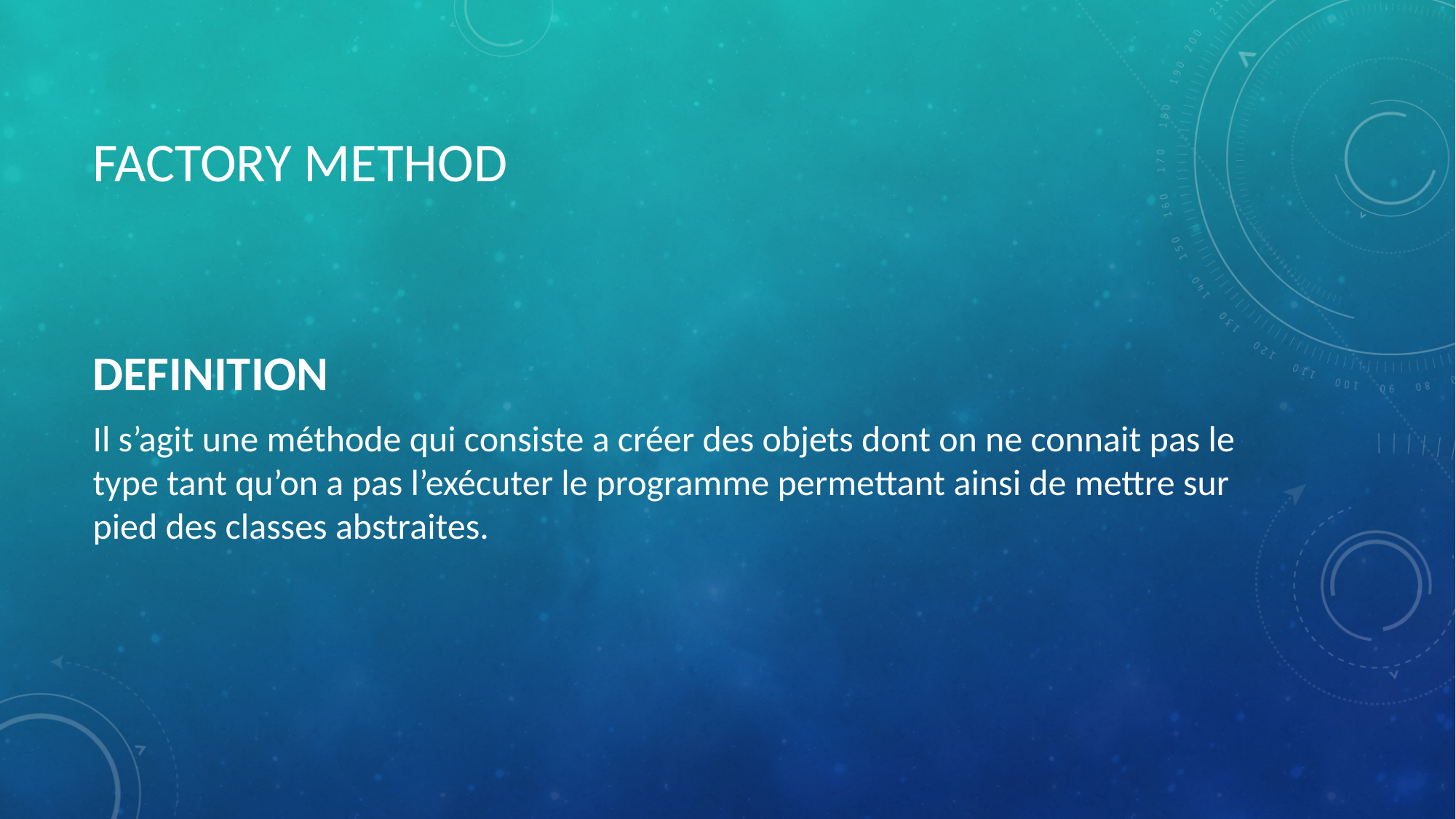

# FACTORY METHOD
DEFINITION
Il s’agit une méthode qui consiste a créer des objets dont on ne connait pas le type tant qu’on a pas l’exécuter le programme permettant ainsi de mettre sur pied des classes abstraites.